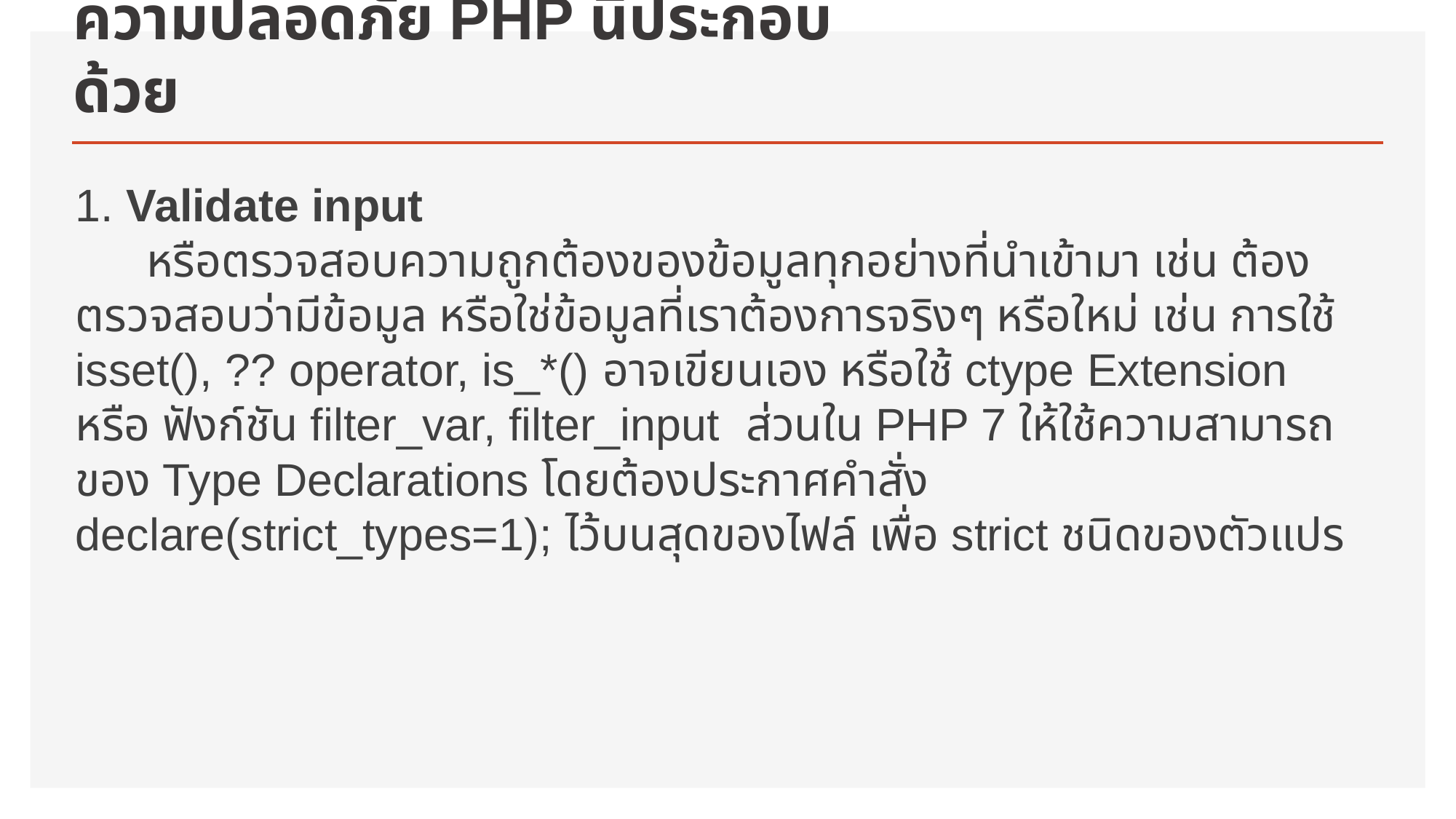

# ความปลอดภัย PHP นี้ประกอบด้วย
1. Validate input
      หรือตรวจสอบความถูกต้องของข้อมูลทุกอย่างที่นำเข้ามา เช่น ต้องตรวจสอบว่ามีข้อมูล หรือใช่ข้อมูลที่เราต้องการจริงๆ หรือใหม่ เช่น การใช้ isset(), ?? operator, is_*() อาจเขียนเอง หรือใช้ ctype Extension หรือ ฟังก์ชัน filter_var, filter_input  ส่วนใน PHP 7 ให้ใช้ความสามารถของ Type Declarations โดยต้องประกาศคำสั่ง  declare(strict_types=1); ไว้บนสุดของไฟล์ เพื่อ strict ชนิดของตัวแปร